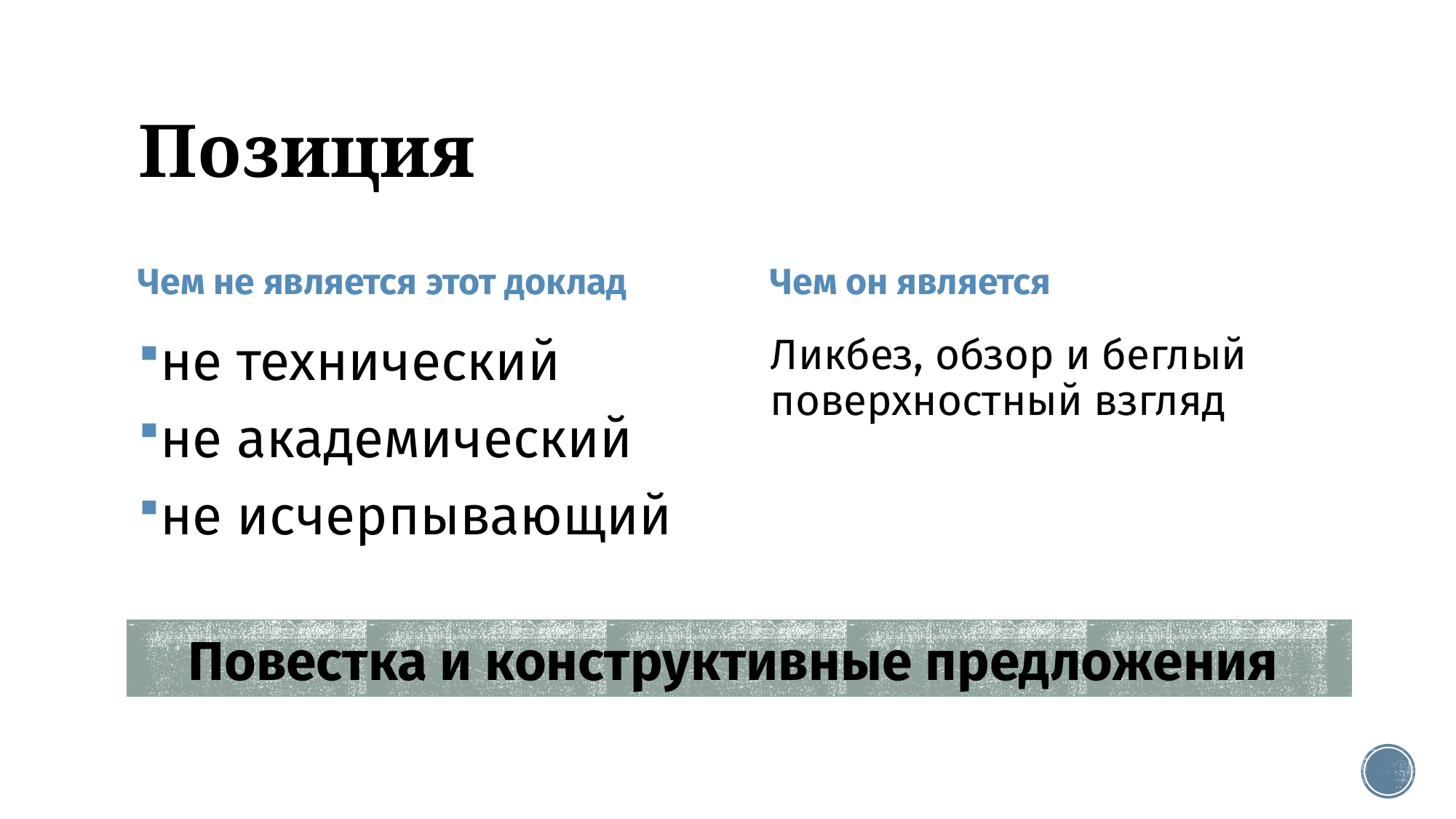

# Позиция
Чем не является этот доклад
Чем он является
не технический
не академический
не исчерпывающий

Ликбез, обзор и беглый поверхностный взгляд

Повестка и конструктивные предложения